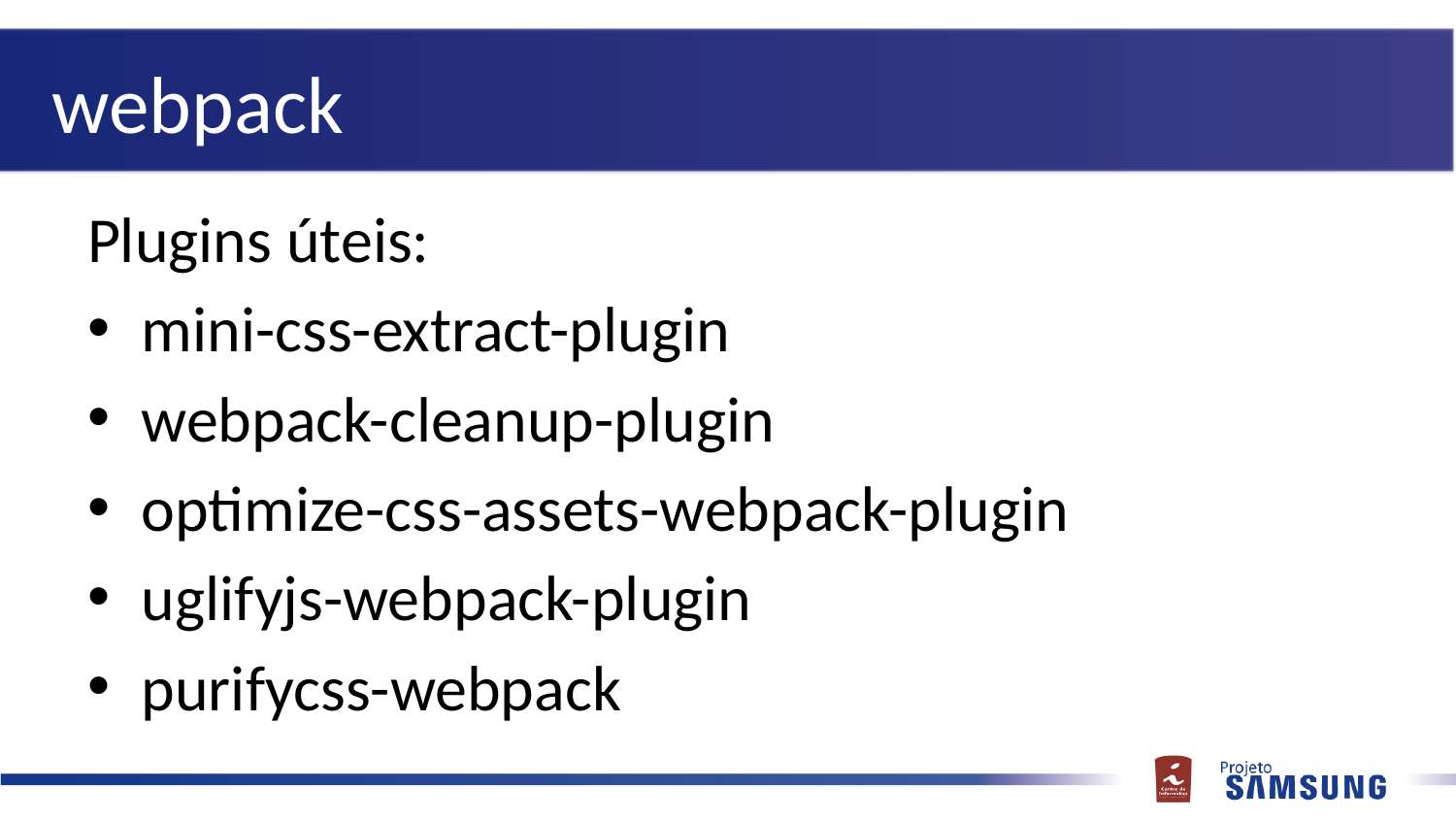

# webpack
Plugins úteis:
mini-css-extract-plugin
webpack-cleanup-plugin
optimize-css-assets-webpack-plugin
uglifyjs-webpack-plugin
purifycss-webpack